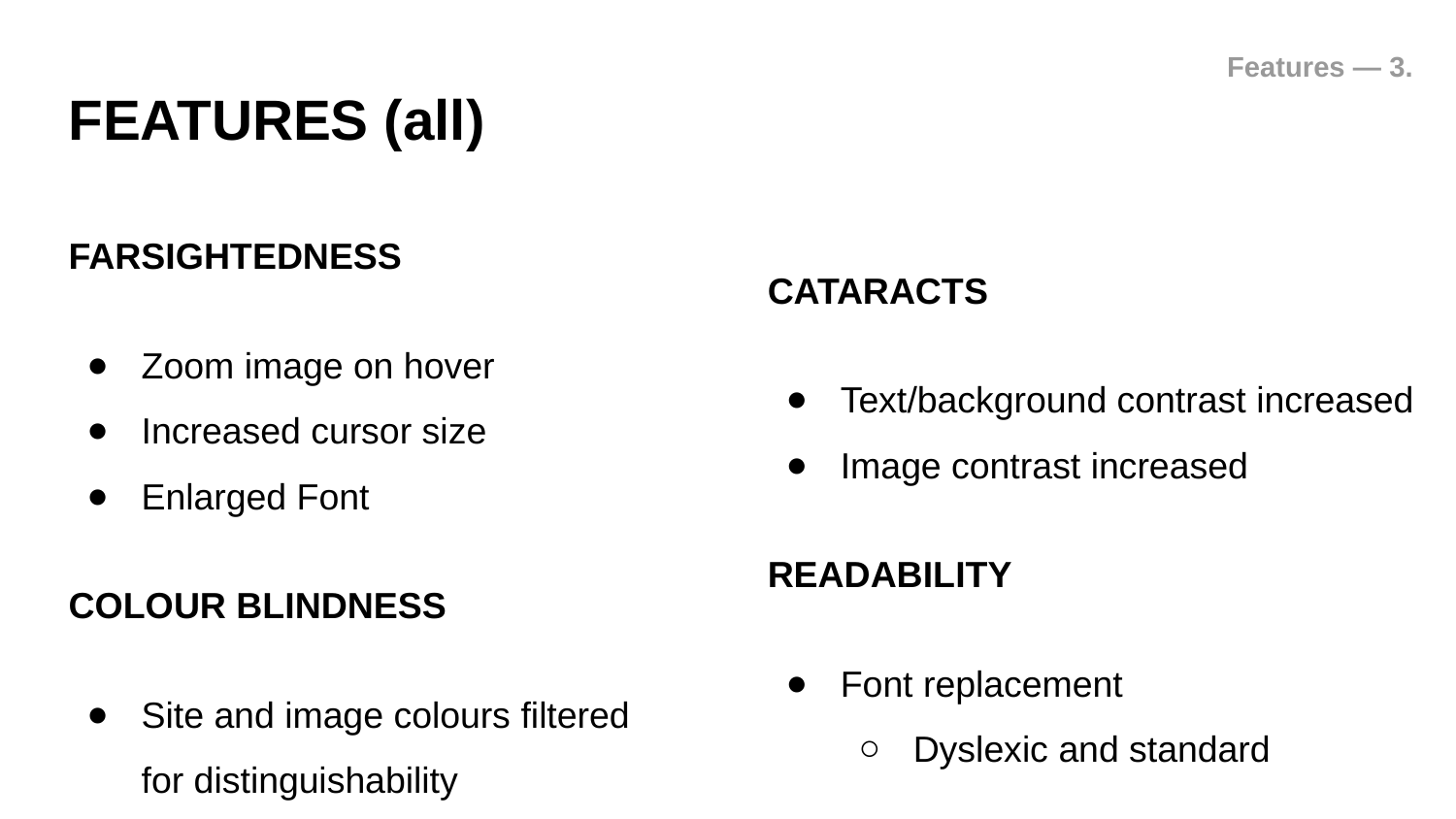

Features — 3.
# FEATURES (all)
FARSIGHTEDNESS

Zoom image on hover
Increased cursor size
Enlarged Font

COLOUR BLINDNESS

Site and image colours filtered for distinguishability
CATARACTS

Text/background contrast increased
Image contrast increased

READABILITY

Font replacement
Dyslexic and standard